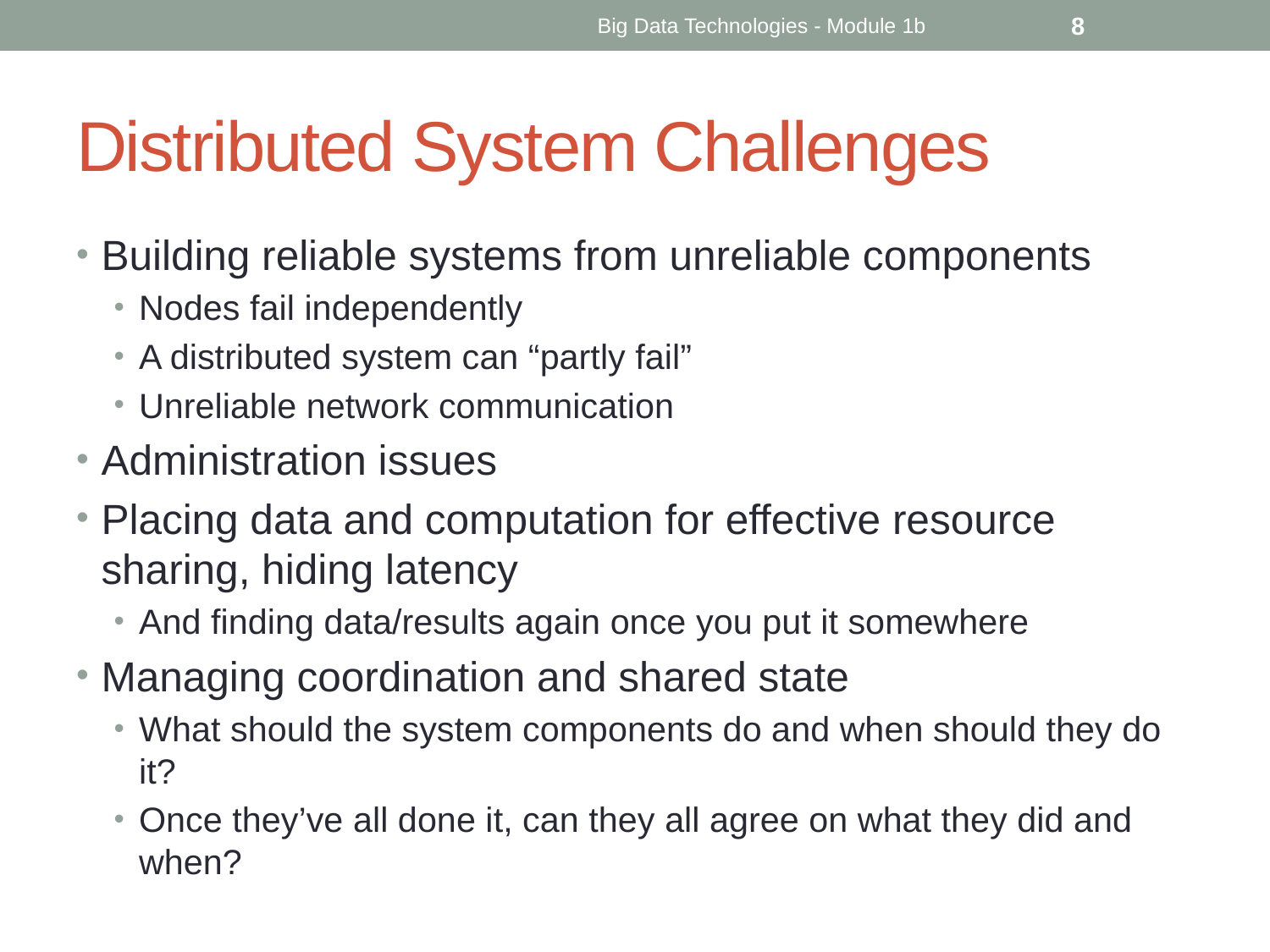

Big Data Technologies - Module 1b
8
# Distributed System Challenges
Building reliable systems from unreliable components
Nodes fail independently
A distributed system can “partly fail”
Unreliable network communication
Administration issues
Placing data and computation for effective resource sharing, hiding latency
And finding data/results again once you put it somewhere
Managing coordination and shared state
What should the system components do and when should they do it?
Once they’ve all done it, can they all agree on what they did and when?